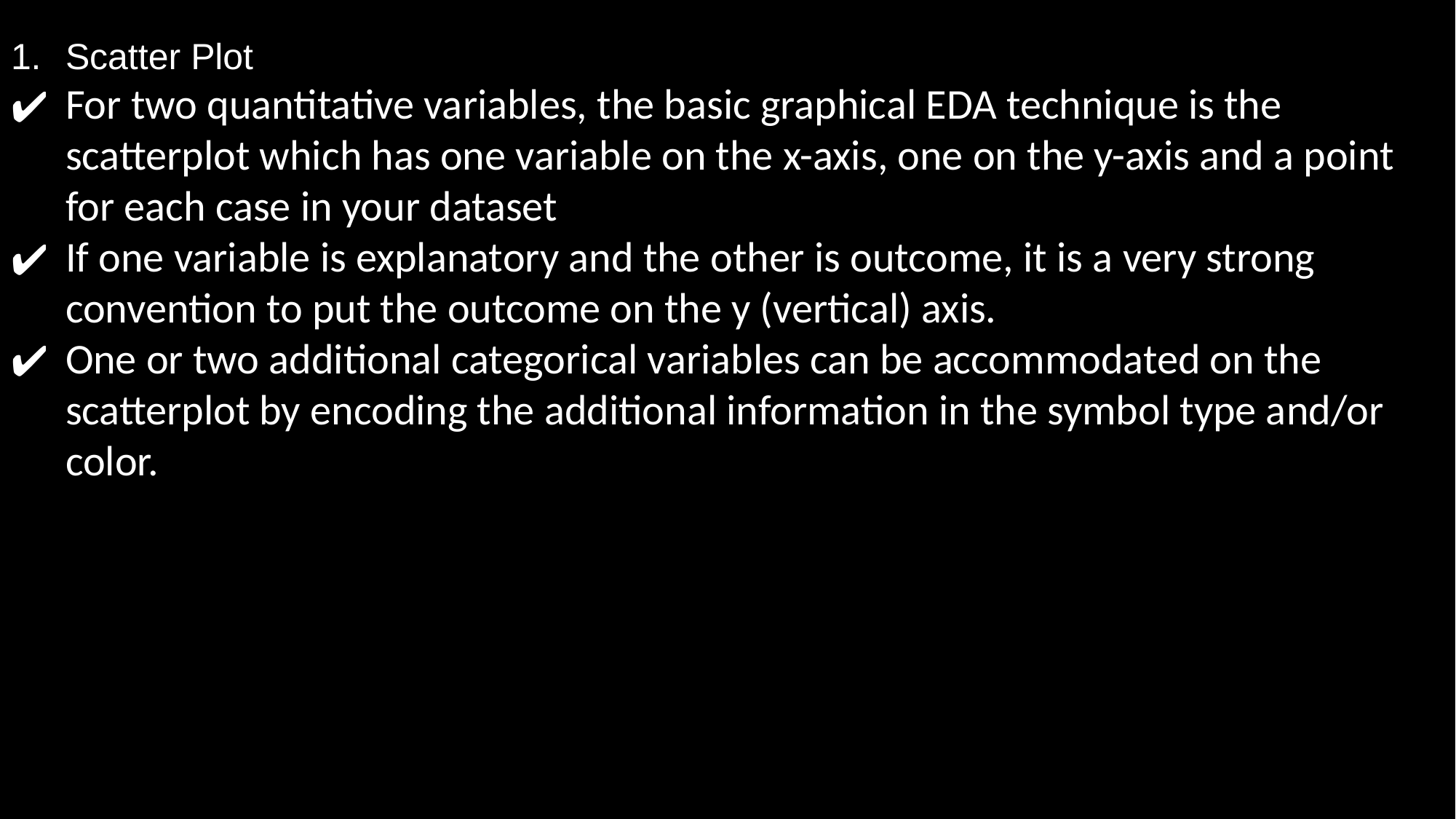

Scatter Plot
For two quantitative variables, the basic graphical EDA technique is the scatterplot which has one variable on the x-axis, one on the y-axis and a point for each case in your dataset
If one variable is explanatory and the other is outcome, it is a very strong convention to put the outcome on the y (vertical) axis.
One or two additional categorical variables can be accommodated on the scatterplot by encoding the additional information in the symbol type and/or color.